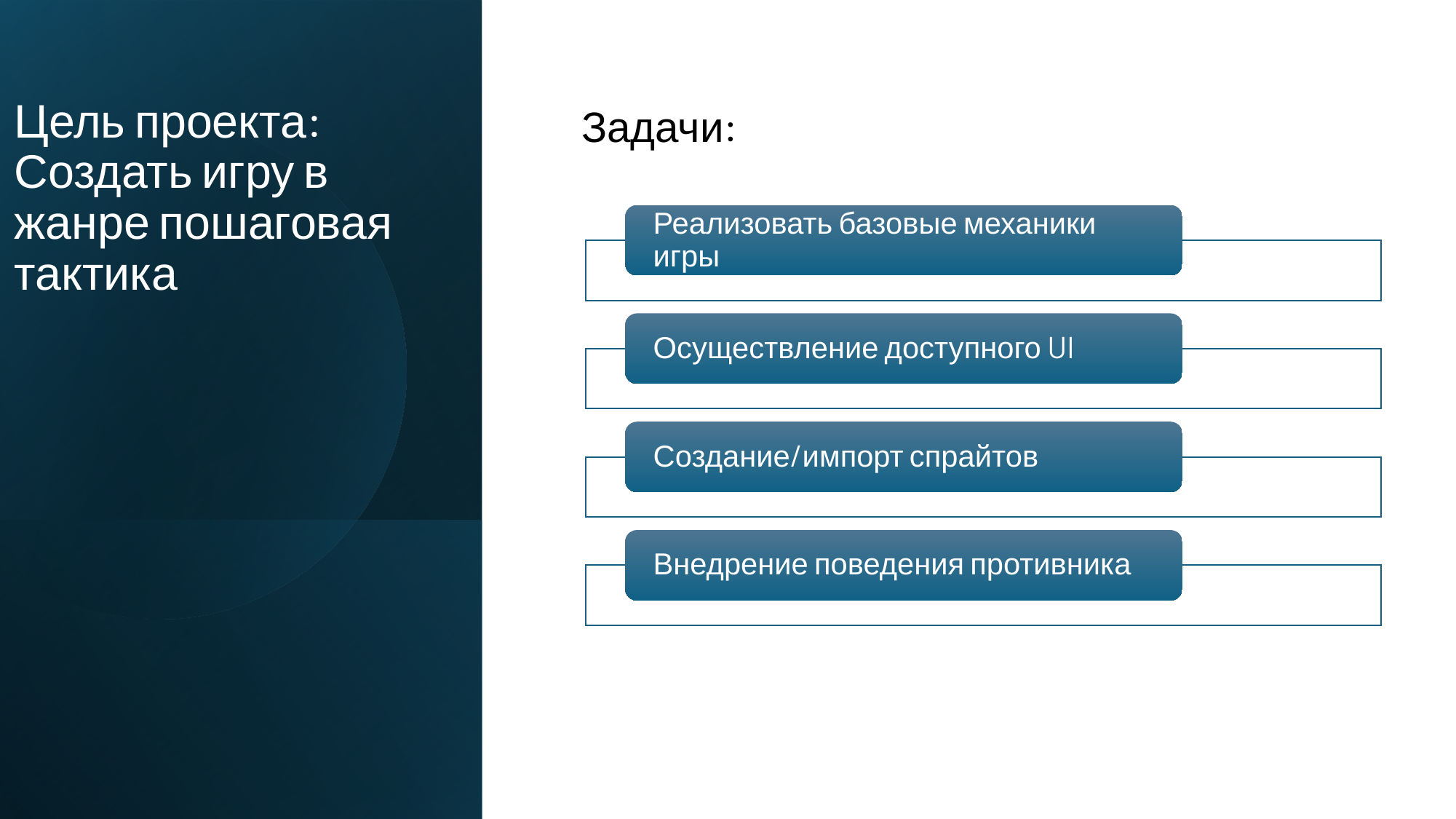

Цель проекта: Создать игру в жанре пошаговая тактика

Реализовать базовые механики игры
Осуществление доступного UI
Создание/импорт спрайтов
Внедрение поведения противника
Задачи: